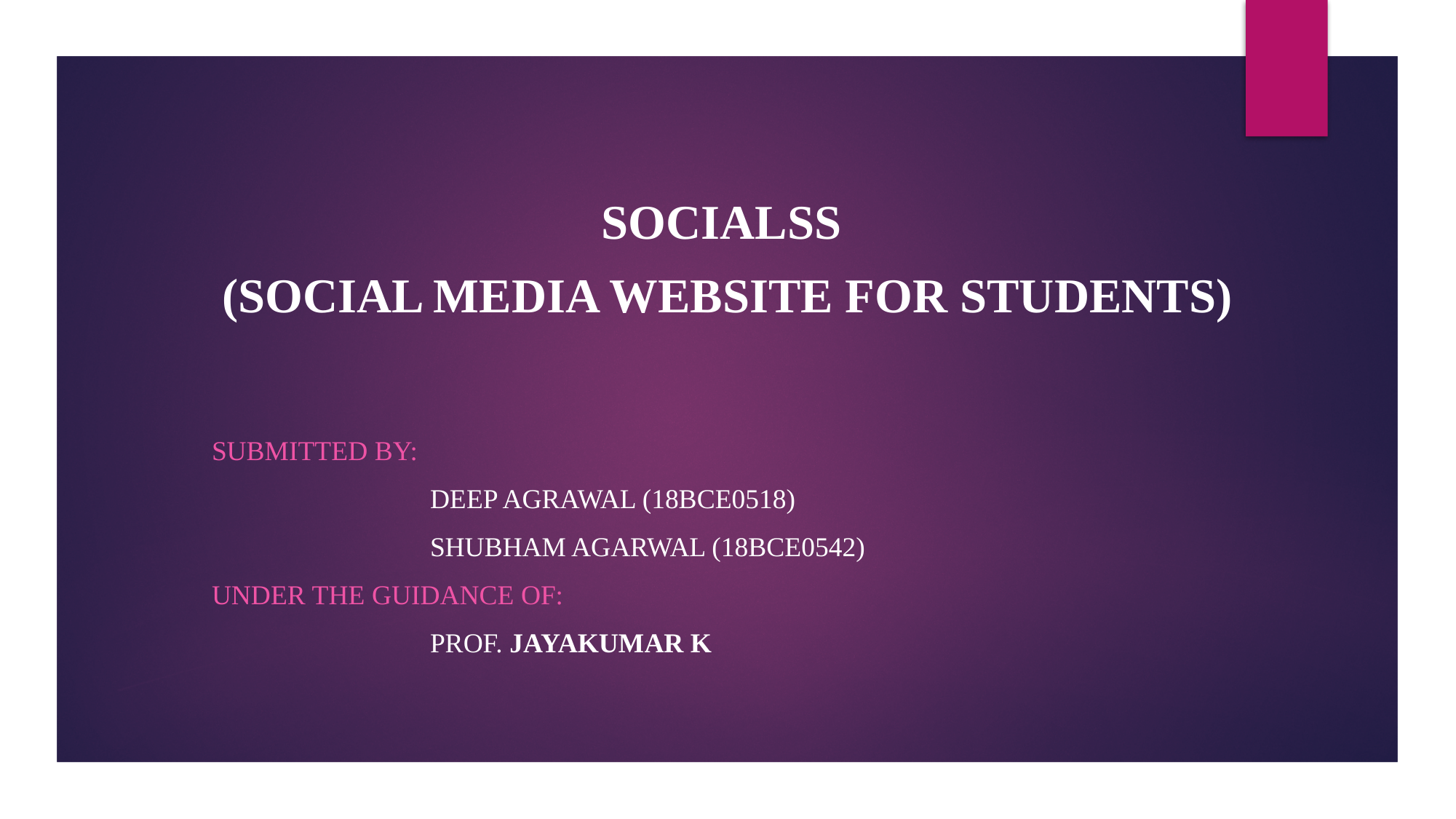

SOCIALSS
(Social Media Website for Students)

SUBMITTED BY:
		DEEP AGRAWAL (18BCE0518)
		SHUBHAM AGARWAL (18BCE0542)
UNDER THE GUIDANCE OF:
		PROF. Jayakumar K